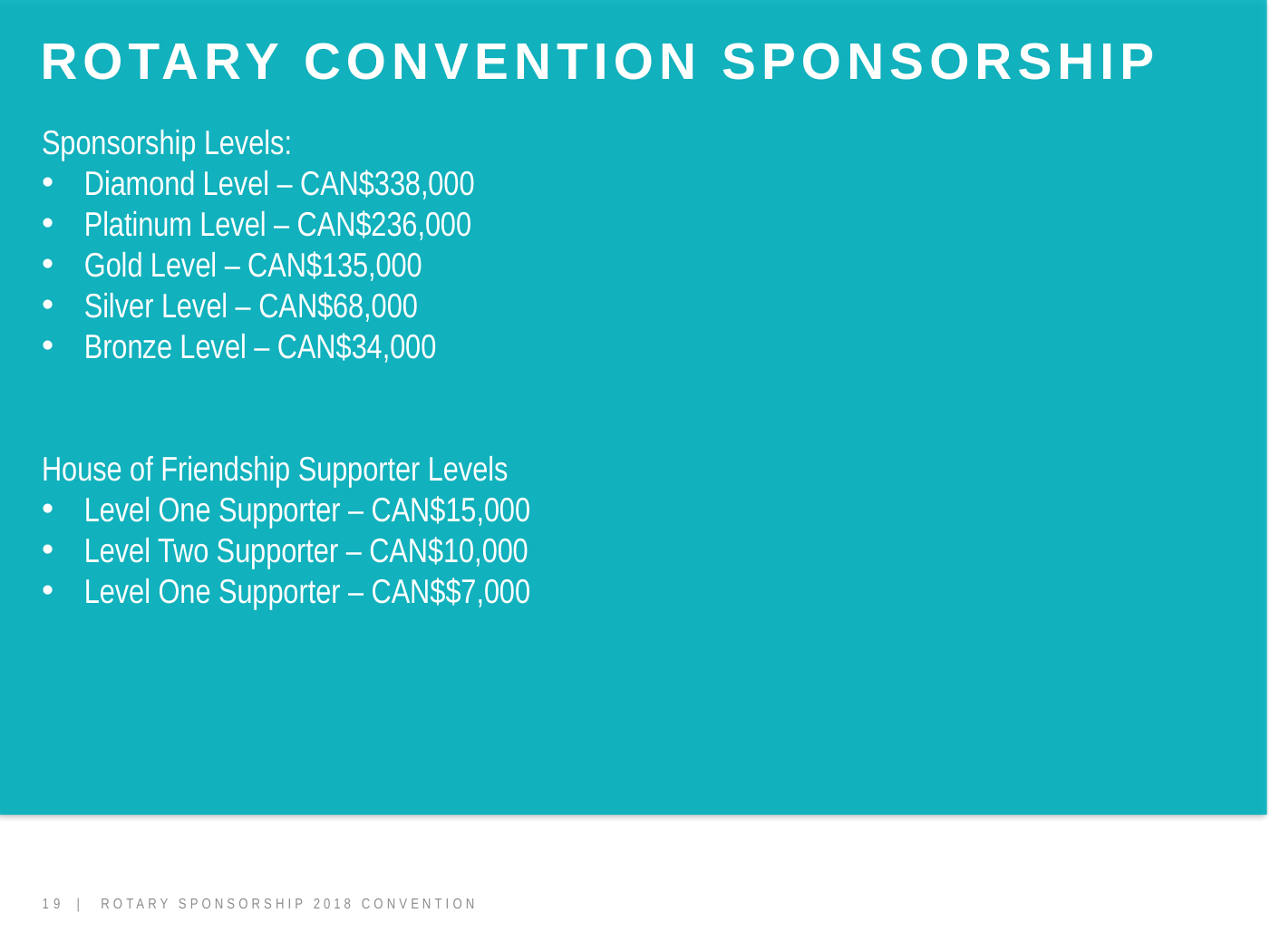

ROTARY CONVENTION Sponsorship
Sponsorship Levels:
Diamond Level – CAN$338,000
Platinum Level – CAN$236,000
Gold Level – CAN$135,000
Silver Level – CAN$68,000
Bronze Level – CAN$34,000

House of Friendship Supporter Levels
Level One Supporter – CAN$15,000
Level Two Supporter – CAN$10,000
Level One Supporter – CAN$$7,000